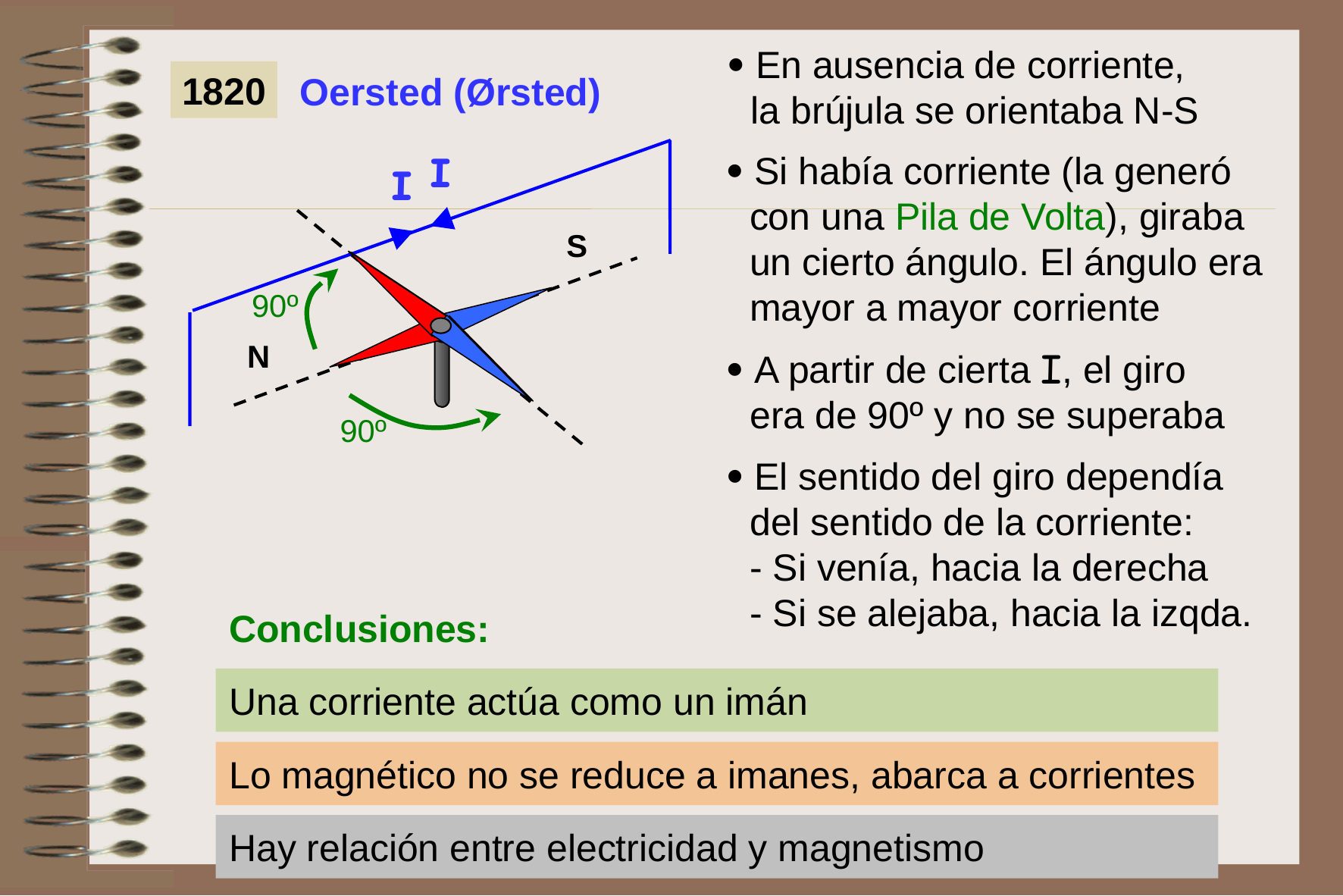

• En ausencia de corriente,
  la brújula se orientaba N-S
1820
Oersted (Ørsted)
• Si había corriente (la generó
  con una Pila de Volta), giraba
  un cierto ángulo. El ángulo era
  mayor a mayor corriente

I

I

S

90º

N
• A partir de cierta I, el giro
  era de 90º y no se superaba

90º
• El sentido del giro dependía
  del sentido de la corriente:
  - Si venía, hacia la derecha
  - Si se alejaba, hacia la izqda.
Conclusiones:
Una corriente actúa como un imán
Lo magnético no se reduce a imanes, abarca a corrientes
Hay relación entre electricidad y magnetismo